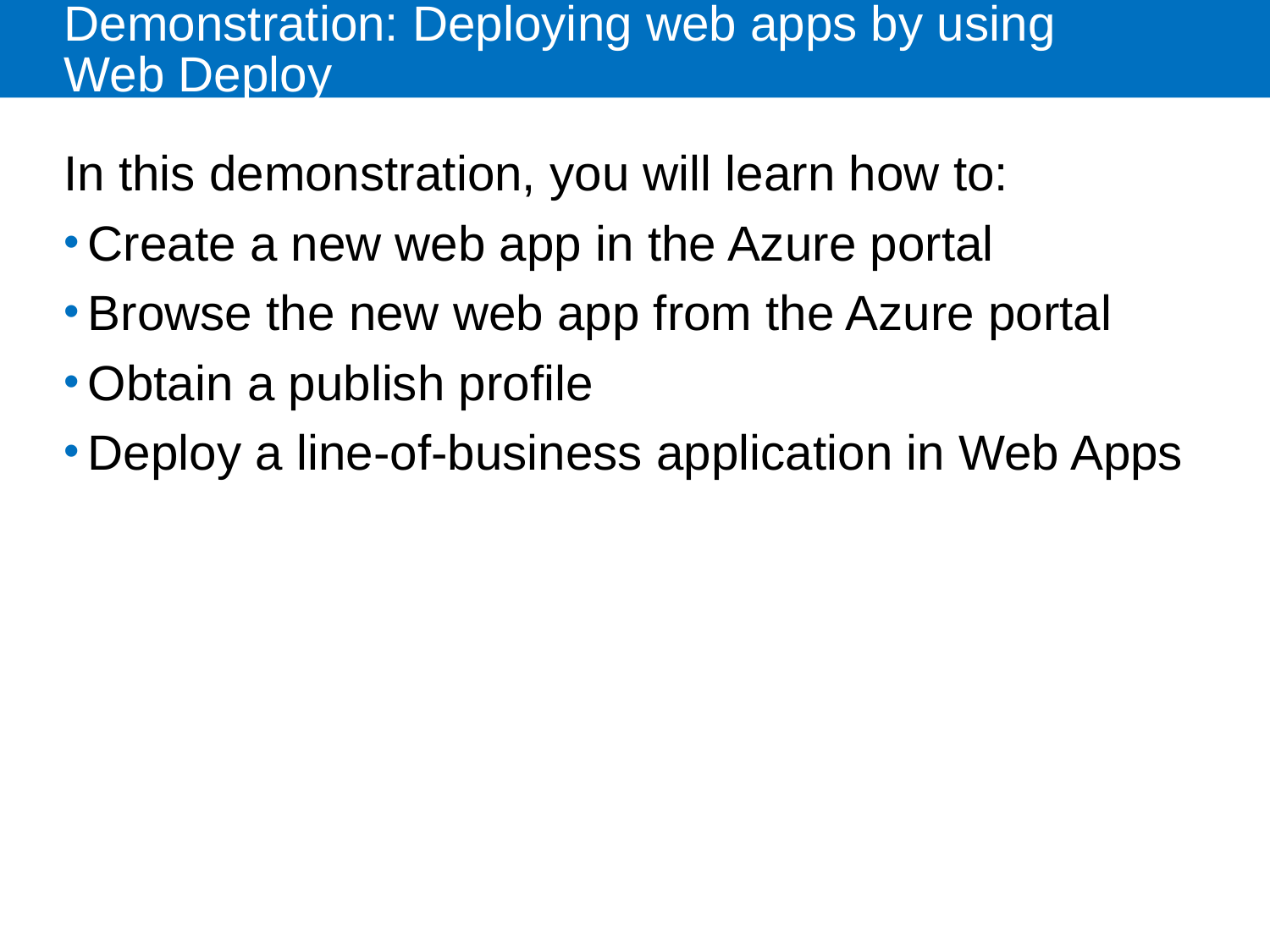

# Demonstration: Deploying web apps by using Web Deploy
In this demonstration, you will learn how to:
Create a new web app in the Azure portal
Browse the new web app from the Azure portal
Obtain a publish profile
Deploy a line-of-business application in Web Apps